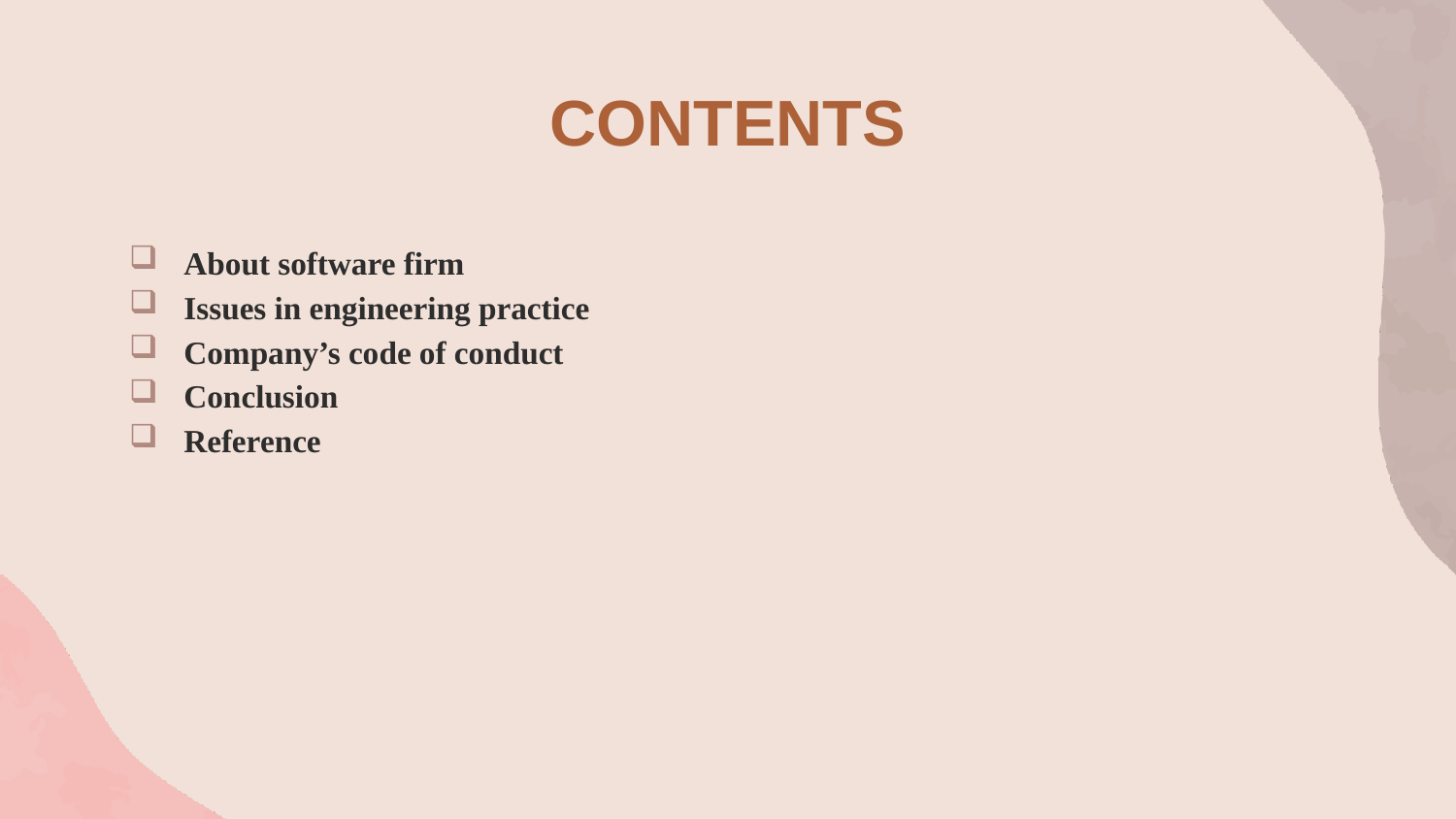

# CONTENTS

About software firm
Issues in engineering practice
Company’s code of conduct
Conclusion
Reference